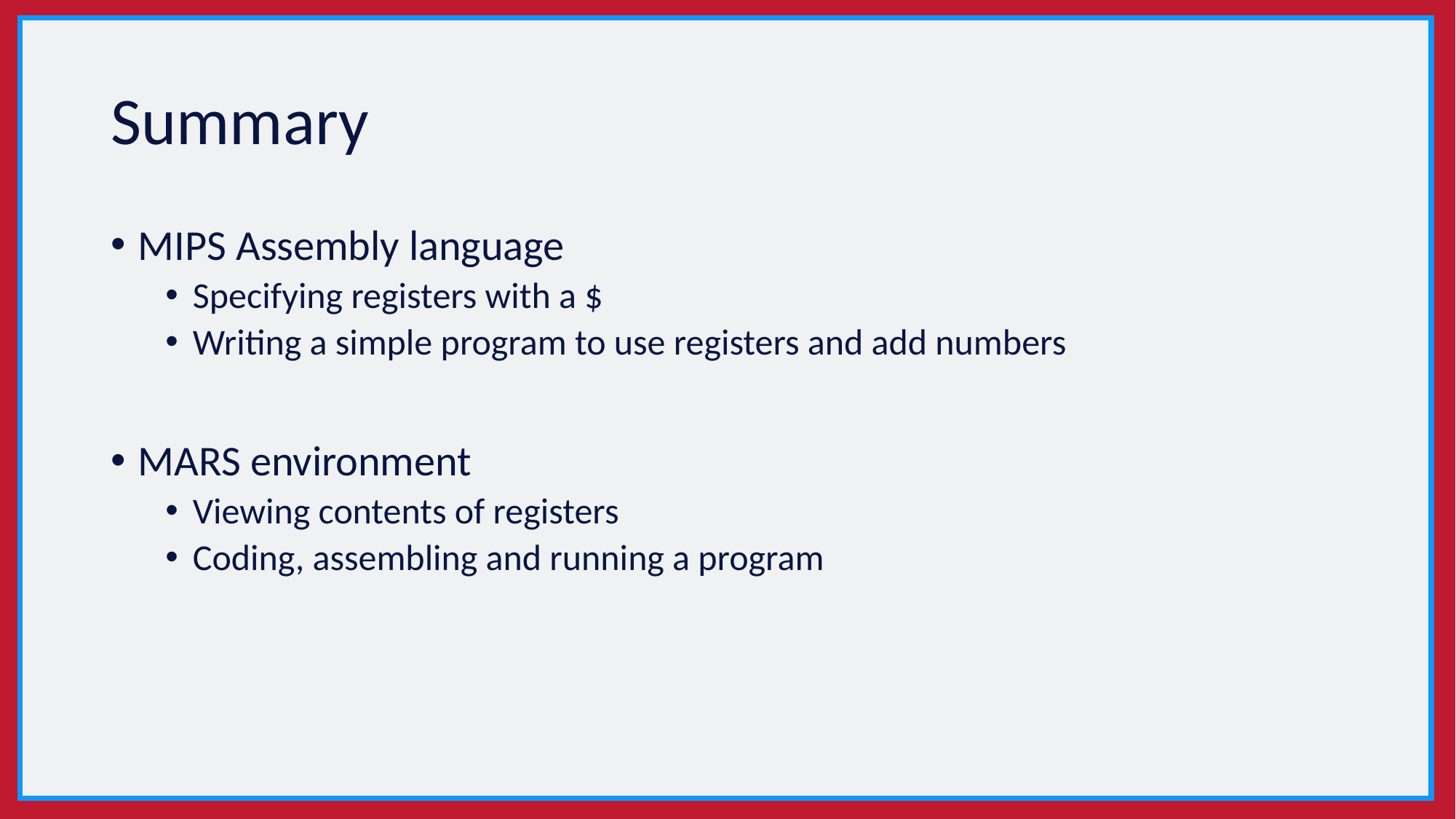

# Summary
MIPS Assembly language
Specifying registers with a $
Writing a simple program to use registers and add numbers

MARS environment
Viewing contents of registers
Coding, assembling and running a program